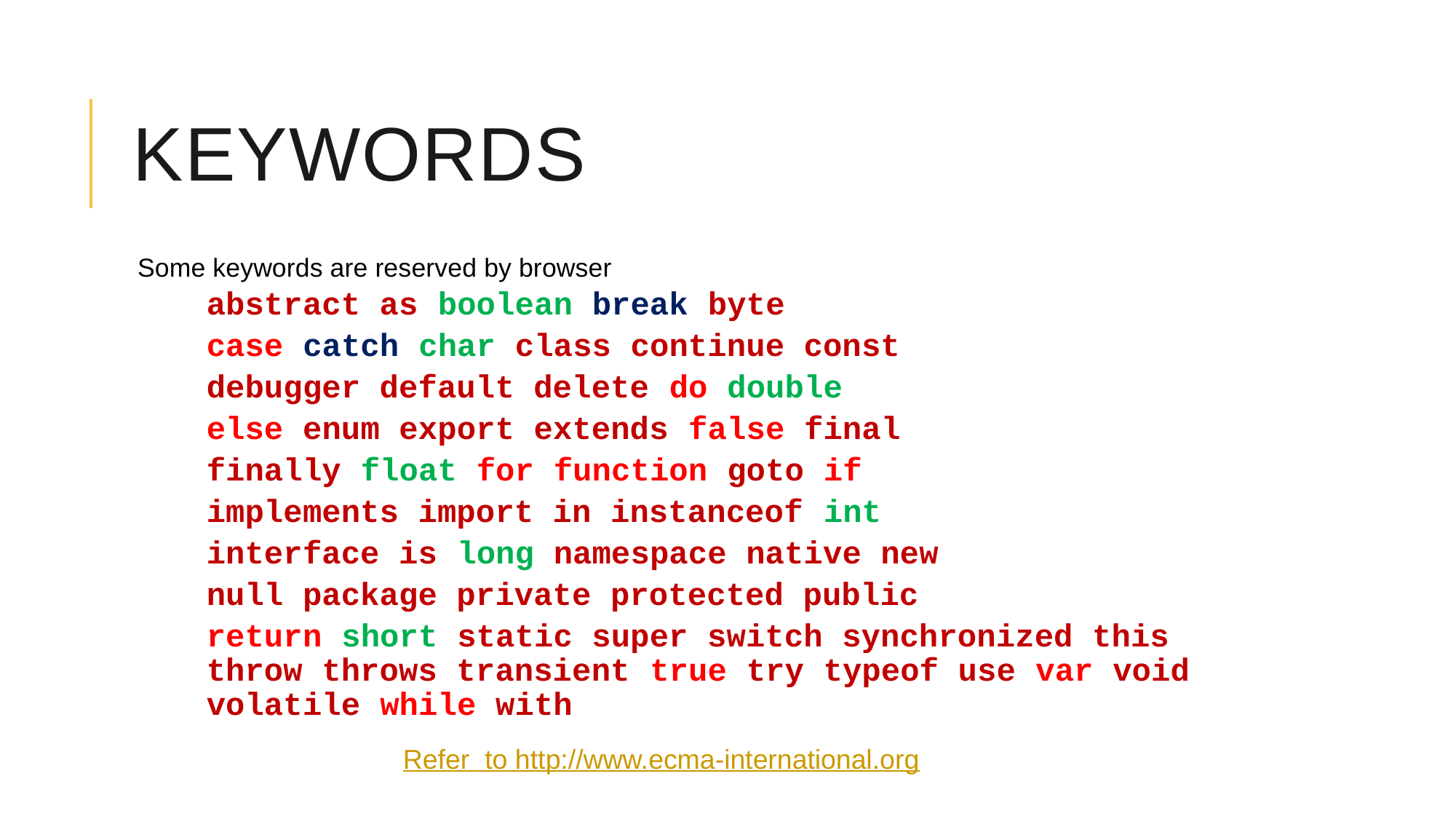

# Keywords
Some keywords are reserved by browser
abstract as boolean break byte
case catch char class continue const
debugger default delete do double
else enum export extends false final
finally float for function goto if
implements import in instanceof int
interface is long namespace native new
null package private protected public
return short static super switch synchronized this throw throws transient true try typeof use var void volatile while with
Refer  to http://www.ecma-international.org